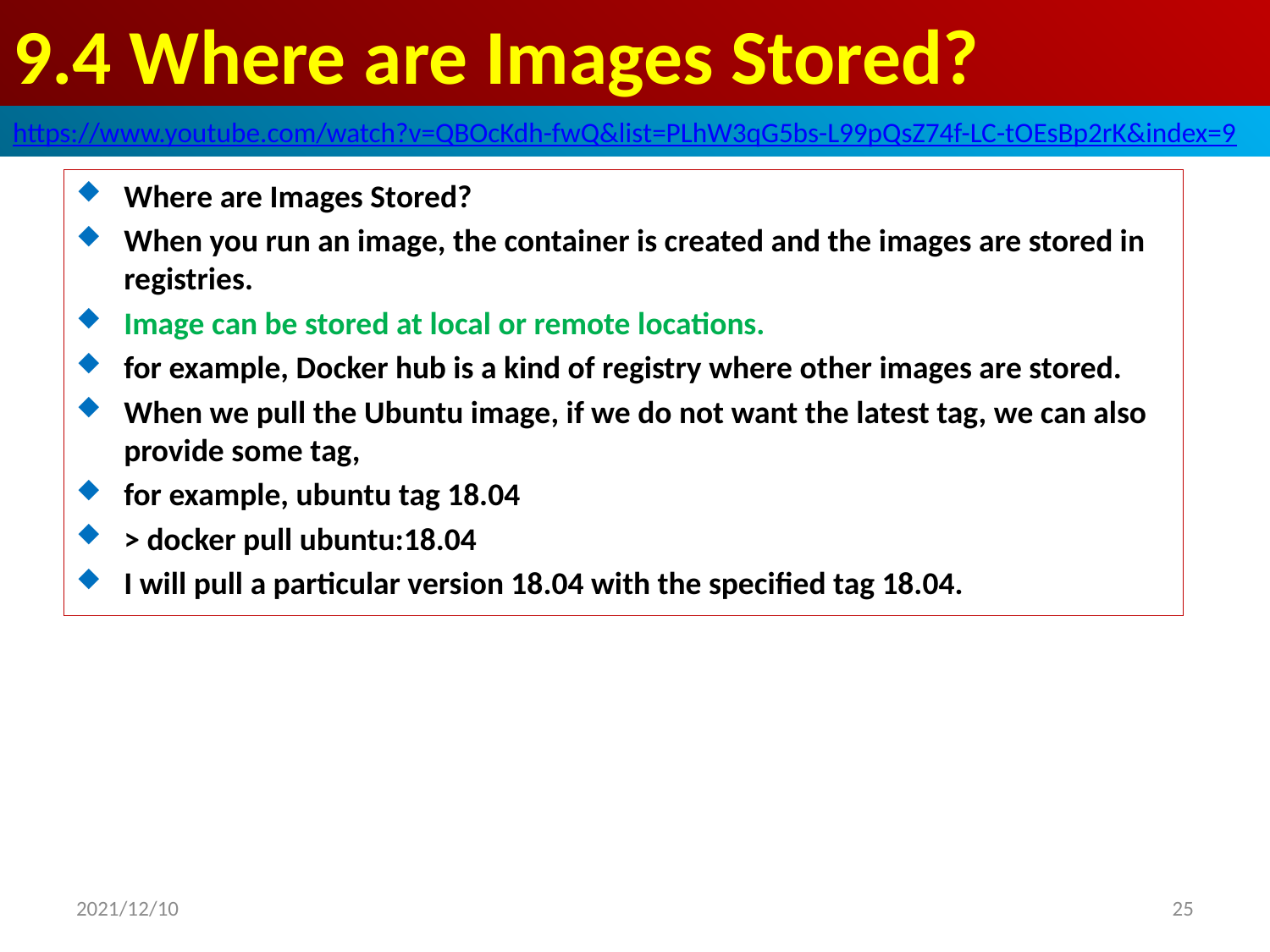

# 9.4 Where are Images Stored?
https://www.youtube.com/watch?v=QBOcKdh-fwQ&list=PLhW3qG5bs-L99pQsZ74f-LC-tOEsBp2rK&index=9
Where are Images Stored?
When you run an image, the container is created and the images are stored in registries.
Image can be stored at local or remote locations.
for example, Docker hub is a kind of registry where other images are stored.
When we pull the Ubuntu image, if we do not want the latest tag, we can also provide some tag,
for example, ubuntu tag 18.04
> docker pull ubuntu:18.04
I will pull a particular version 18.04 with the specified tag 18.04.
2021/12/10
25